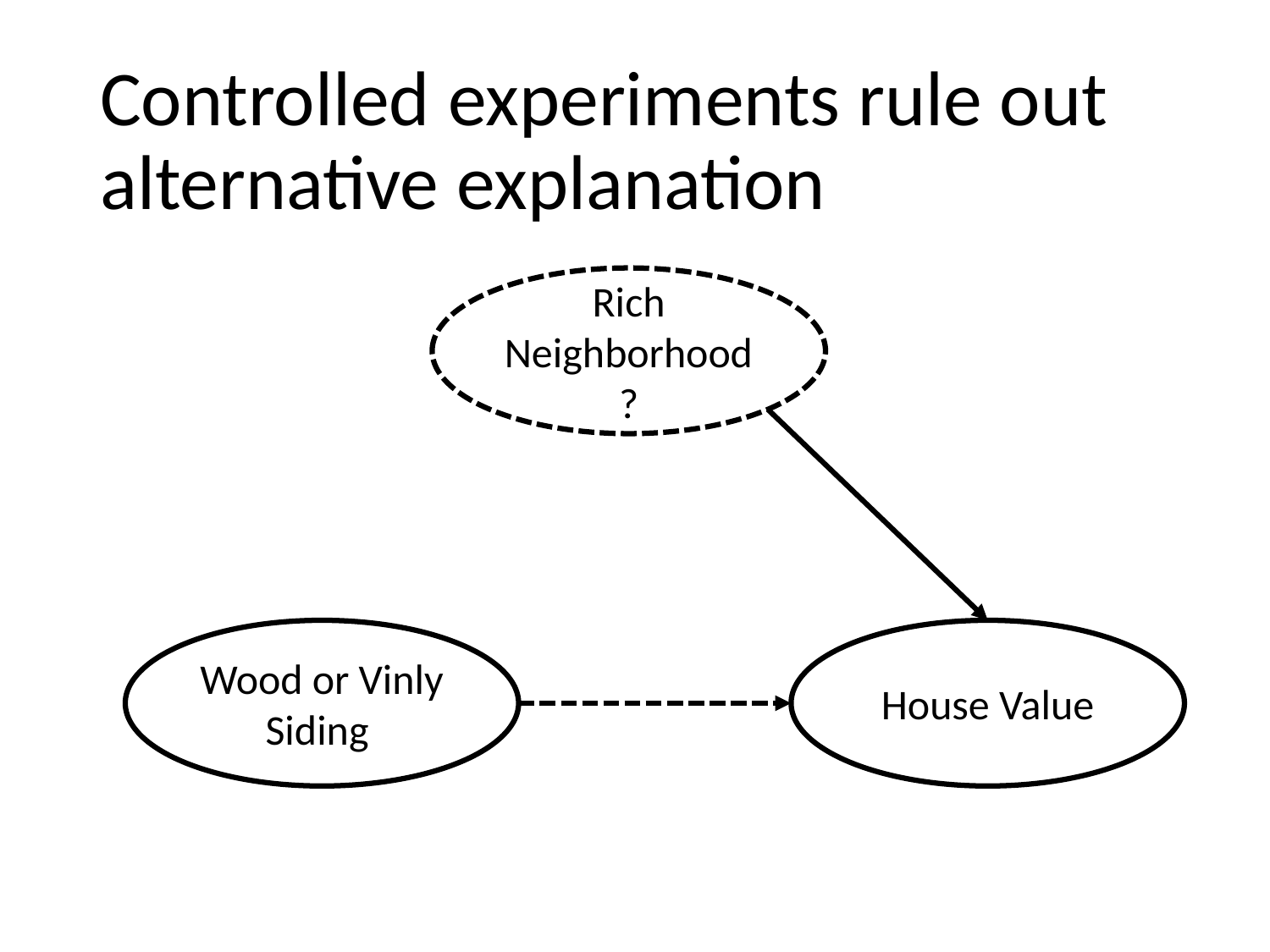

# Controlled experiments rule out alternative explanation
Rich Neighborhood?
Wood or Vinly Siding
House Value